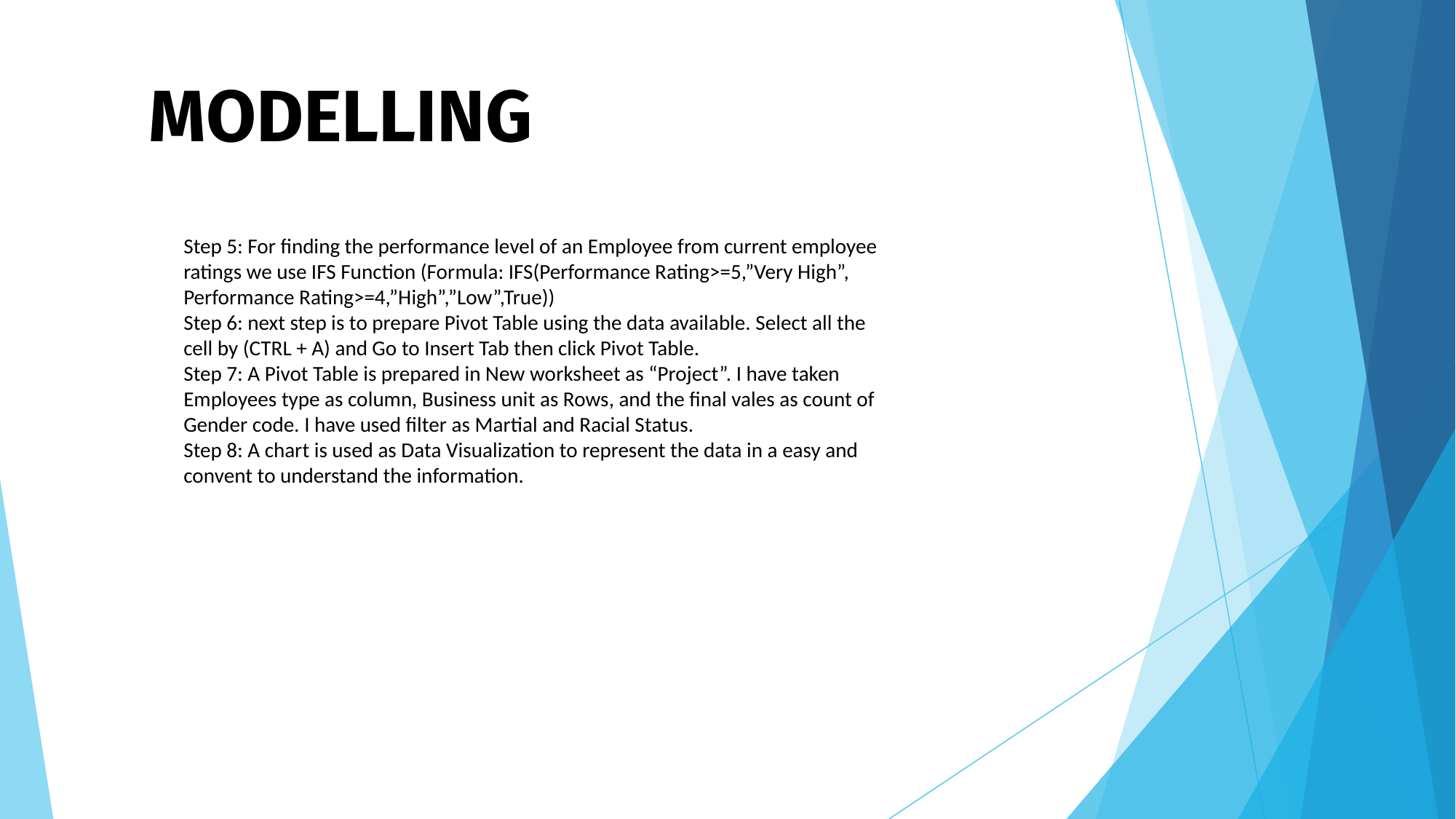

MODELLING
Step 5: For finding the performance level of an Employee from current employee ratings we use IFS Function (Formula: IFS(Performance Rating>=5,”Very High”, Performance Rating>=4,”High”,”Low”,True))
Step 6: next step is to prepare Pivot Table using the data available. Select all the cell by (CTRL + A) and Go to Insert Tab then click Pivot Table.
Step 7: A Pivot Table is prepared in New worksheet as “Project”. I have taken Employees type as column, Business unit as Rows, and the final vales as count of Gender code. I have used filter as Martial and Racial Status.
Step 8: A chart is used as Data Visualization to represent the data in a easy and convent to understand the information.